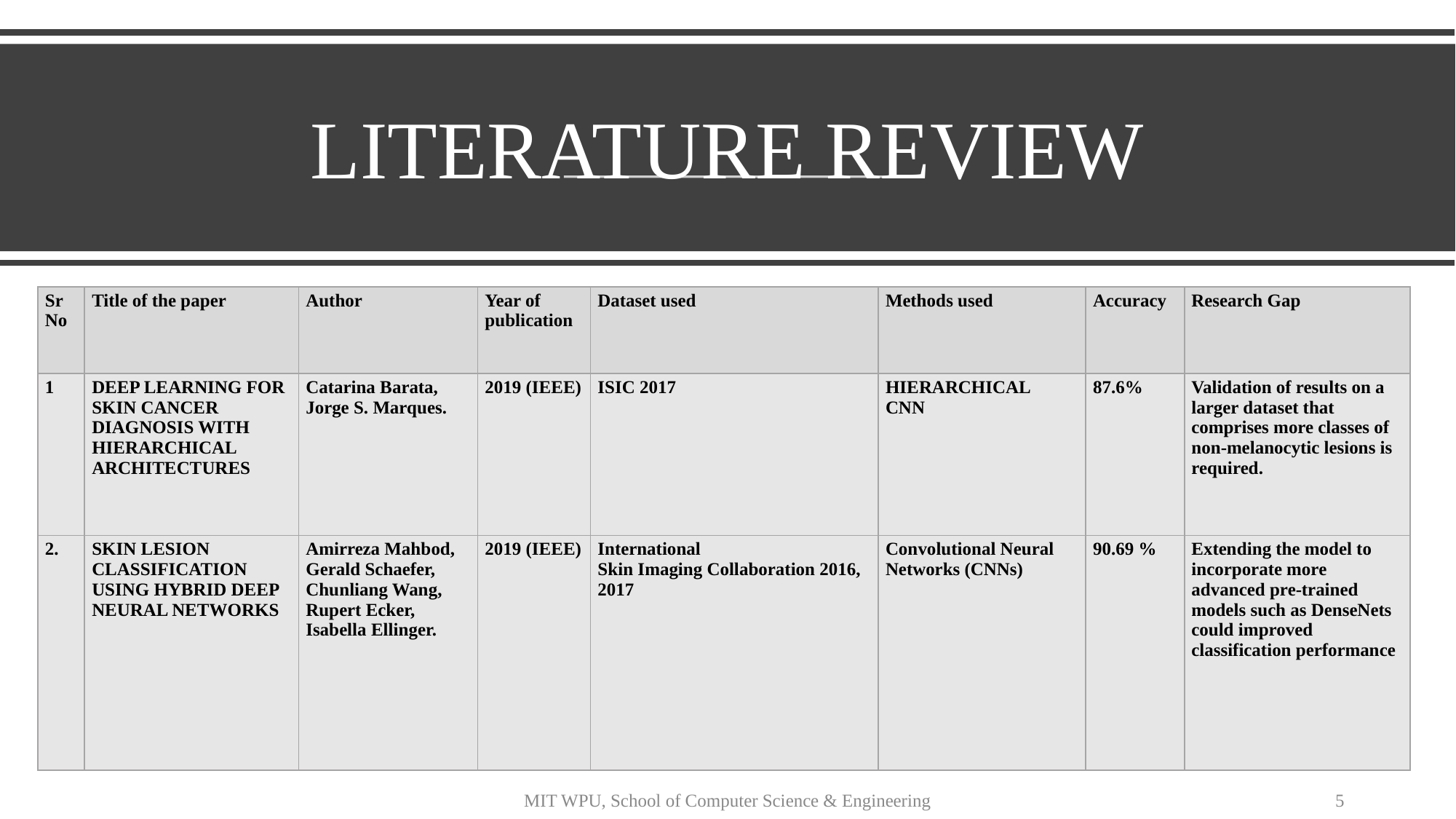

# LITERATURE REVIEW
| Sr No | Title of the paper | Author | Year of publication | Dataset used | Methods used | Accuracy | Research Gap |
| --- | --- | --- | --- | --- | --- | --- | --- |
| 1 | DEEP LEARNING FOR SKIN CANCER DIAGNOSIS WITH HIERARCHICAL ARCHITECTURES | Catarina Barata, Jorge S. Marques. | 2019 (IEEE) | ISIC 2017 | HIERARCHICAL CNN | 87.6% | Validation of results on a larger dataset that comprises more classes of non-melanocytic lesions is required. |
| 2. | SKIN LESION CLASSIFICATION USING HYBRID DEEP NEURAL NETWORKS | Amirreza Mahbod,  Gerald Schaefer,  Chunliang Wang,  Rupert Ecker, Isabella Ellinger. | 2019 (IEEE) | International Skin Imaging Collaboration 2016, 2017 | Convolutional Neural Networks (CNNs) | 90.69 % | Extending the model to incorporate more advanced pre-trained models such as DenseNets could improved classification performance |
MIT WPU, School of Computer Science & Engineering
5